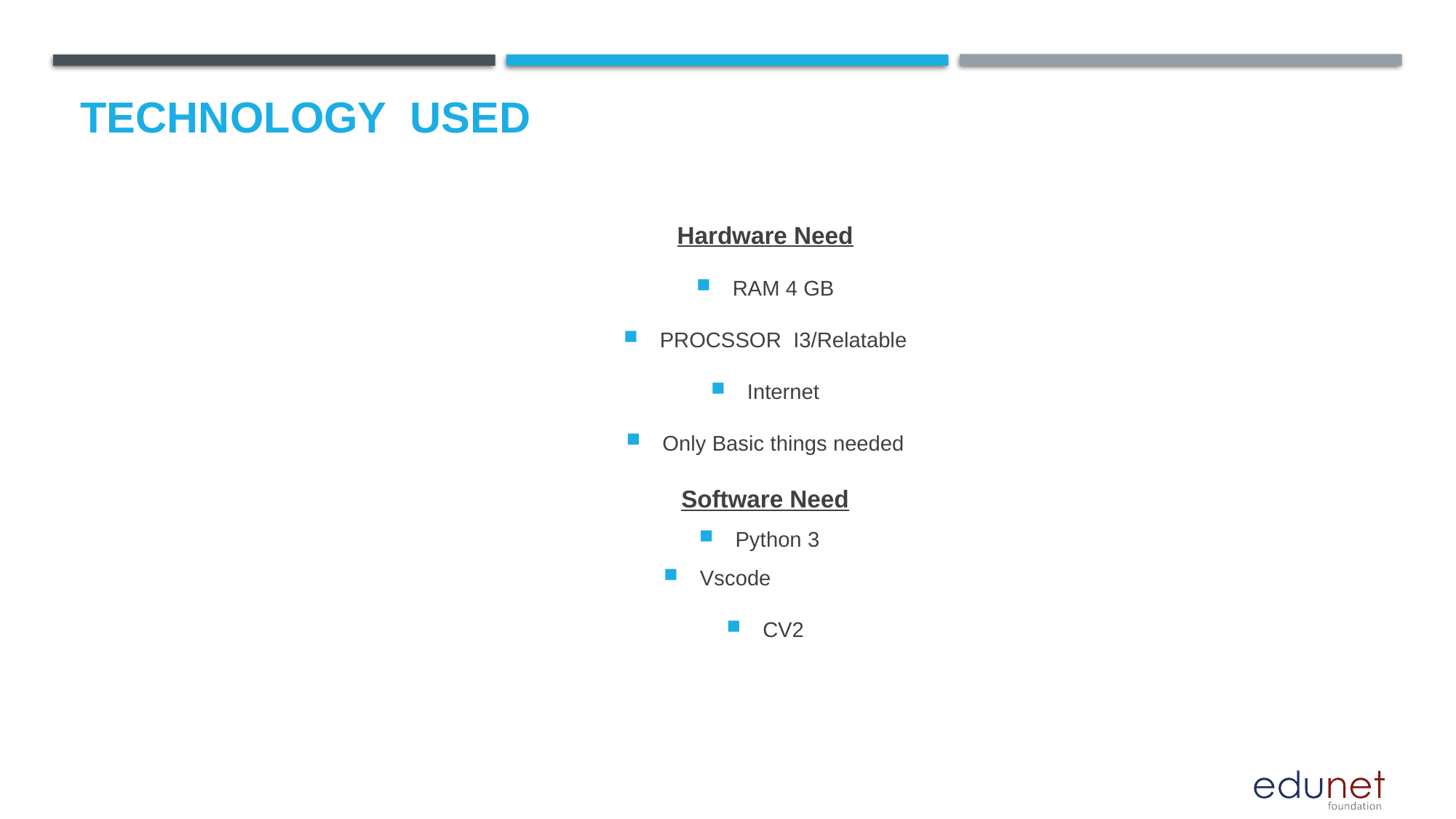

# Technology  used

Hardware Need
RAM 4 GB
PROCSSOR  I3/Relatable
Internet
Only Basic things needed
Software Need
Python 3
Vscode
CV2